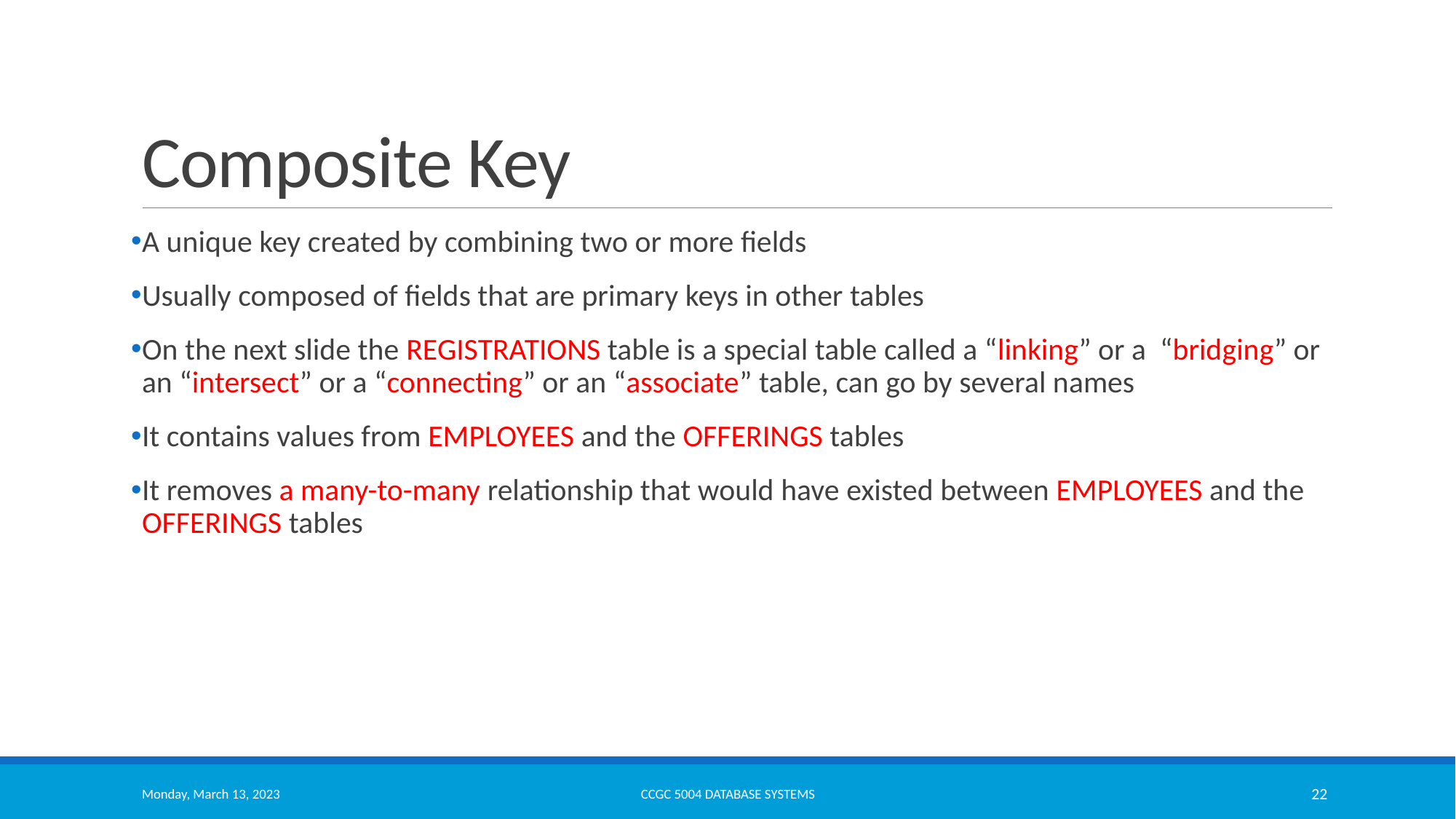

# Composite Key
A unique key created by combining two or more fields
Usually composed of fields that are primary keys in other tables
On the next slide the REGISTRATIONS table is a special table called a “linking” or a  “bridging” or an “intersect” or a “connecting” or an “associate” table, can go by several names
It contains values from EMPLOYEES and the OFFERINGS tables
It removes a many-to-many relationship that would have existed between EMPLOYEES and the OFFERINGS tables

Monday, March 13, 2023
CCGC 5004 Database Systems
22